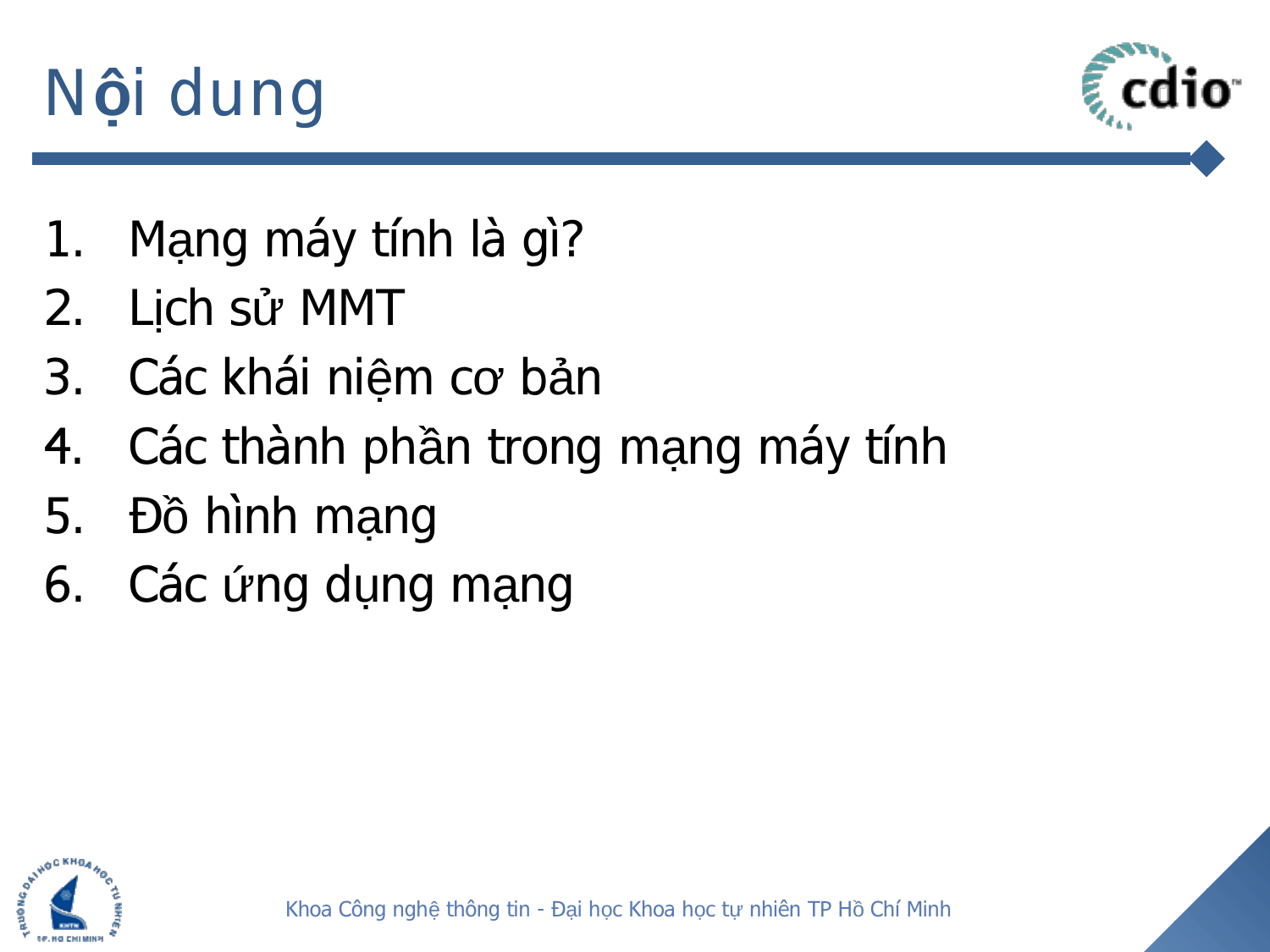

# Nội dung
Mạng máy tính là gì?
Lịch sử MMT
Các khái niệm cơ bản
Các thành phần trong mạng máy tính
Đồ hình mạng
Các ứng dụng mạng

2
Khoa Công nghệ thông tin - Đại học Khoa học tự nhiên TP Hồ Chí Minh